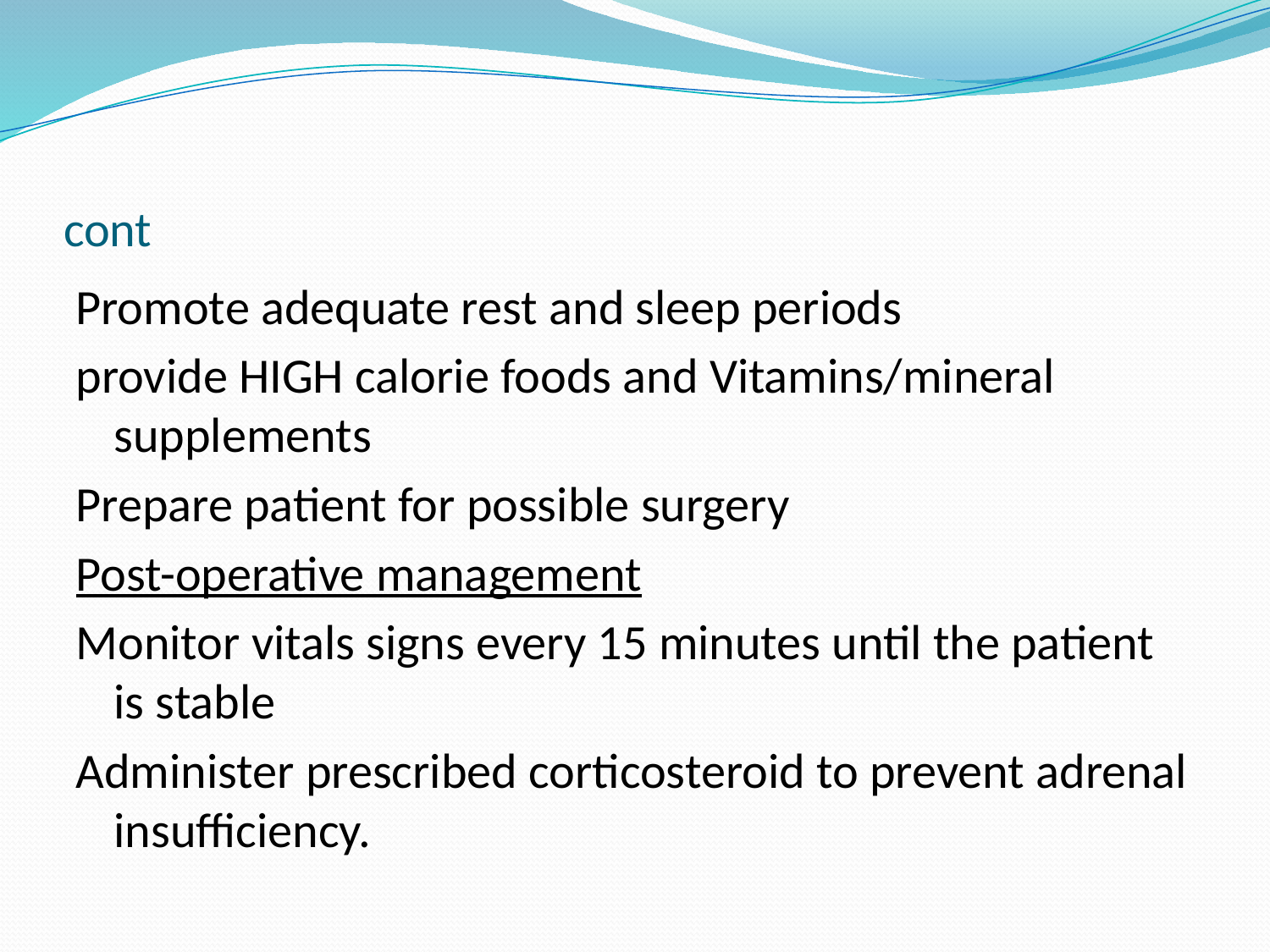

# cont
Promote adequate rest and sleep periods
provide HIGH calorie foods and Vitamins/mineral supplements
Prepare patient for possible surgery
Post-operative management
Monitor vitals signs every 15 minutes until the patient is stable
Administer prescribed corticosteroid to prevent adrenal insufficiency.